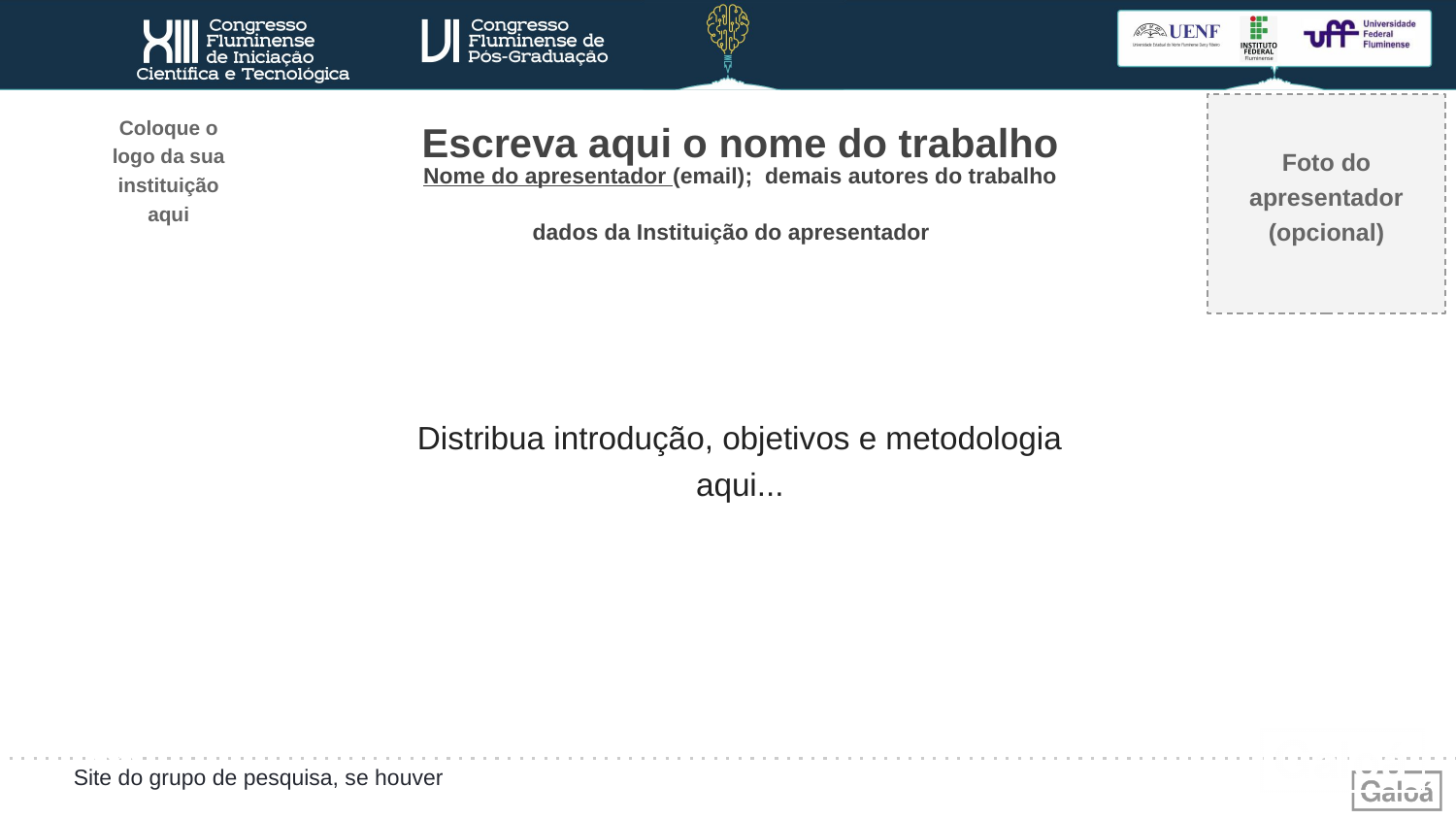

Foto do apresentador (opcional)

Coloque o logo da sua instituição aqui
Escreva aqui o nome do trabalho
Nome do apresentador (email);  demais autores do trabalho

 dados da Instituição do apresentador

Distribua introdução, objetivos e metodologia aqui...

Your presentation video comes here

Site do grupo de pesquisa, se houver